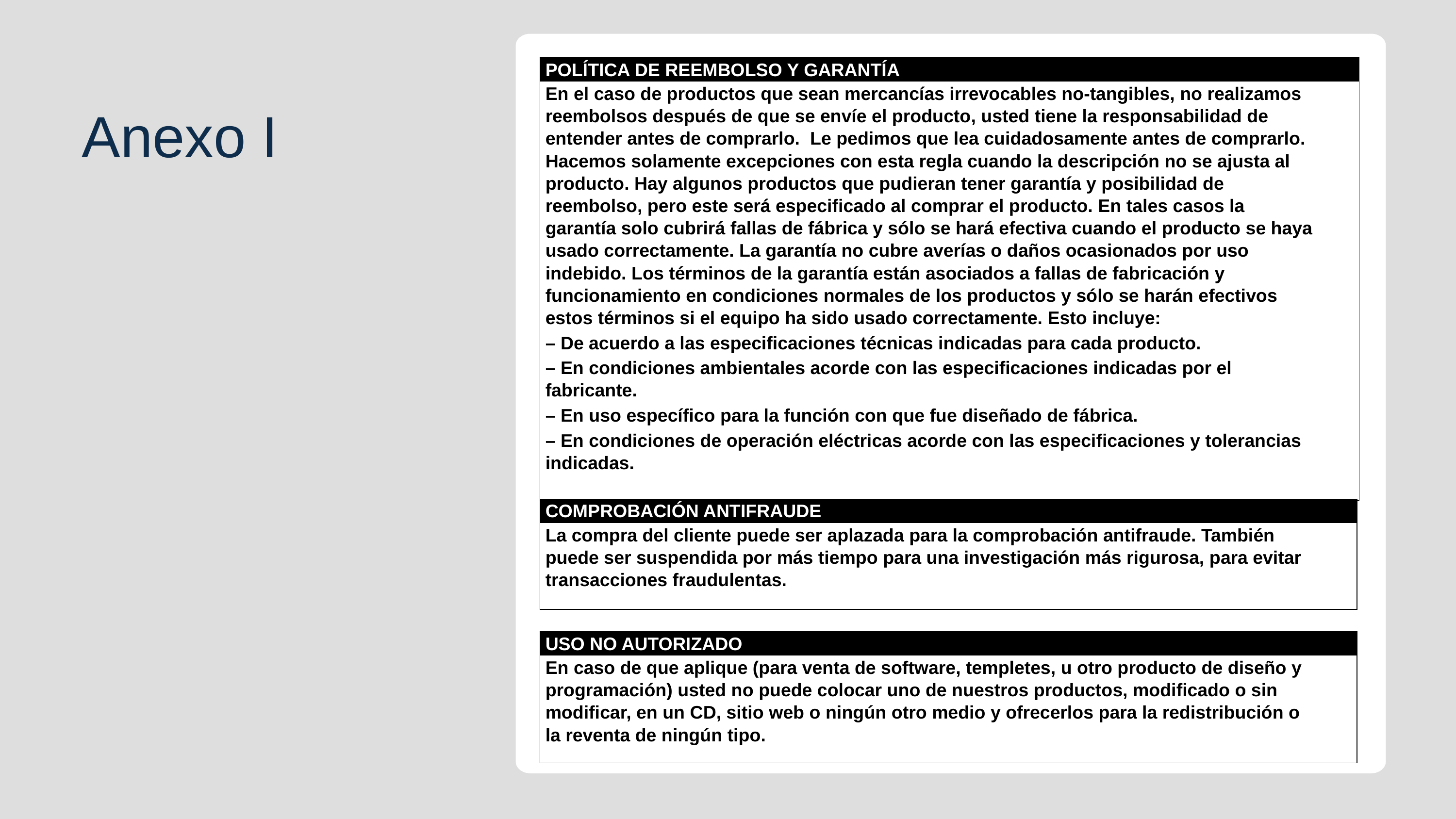

| POLÍTICA DE REEMBOLSO Y GARANTÍA |
| --- |
| En el caso de productos que sean mercancías irrevocables no-tangibles, no realizamos reembolsos después de que se envíe el producto, usted tiene la responsabilidad de entender antes de comprarlo. Le pedimos que lea cuidadosamente antes de comprarlo. Hacemos solamente excepciones con esta regla cuando la descripción no se ajusta al producto. Hay algunos productos que pudieran tener garantía y posibilidad de reembolso, pero este será especificado al comprar el producto. En tales casos la garantía solo cubrirá fallas de fábrica y sólo se hará efectiva cuando el producto se haya usado correctamente. La garantía no cubre averías o daños ocasionados por uso indebido. Los términos de la garantía están asociados a fallas de fabricación y funcionamiento en condiciones normales de los productos y sólo se harán efectivos estos términos si el equipo ha sido usado correctamente. Esto incluye: – De acuerdo a las especificaciones técnicas indicadas para cada producto. – En condiciones ambientales acorde con las especificaciones indicadas por el fabricante. – En uso específico para la función con que fue diseñado de fábrica. – En condiciones de operación eléctricas acorde con las especificaciones y tolerancias indicadas. |
Anexo I
| COMPROBACIÓN ANTIFRAUDE |
| --- |
| La compra del cliente puede ser aplazada para la comprobación antifraude. También puede ser suspendida por más tiempo para una investigación más rigurosa, para evitar transacciones fraudulentas. |
| USO NO AUTORIZADO |
| --- |
| En caso de que aplique (para venta de software, templetes, u otro producto de diseño y programación) usted no puede colocar uno de nuestros productos, modificado o sin modificar, en un CD, sitio web o ningún otro medio y ofrecerlos para la redistribución o la reventa de ningún tipo. |